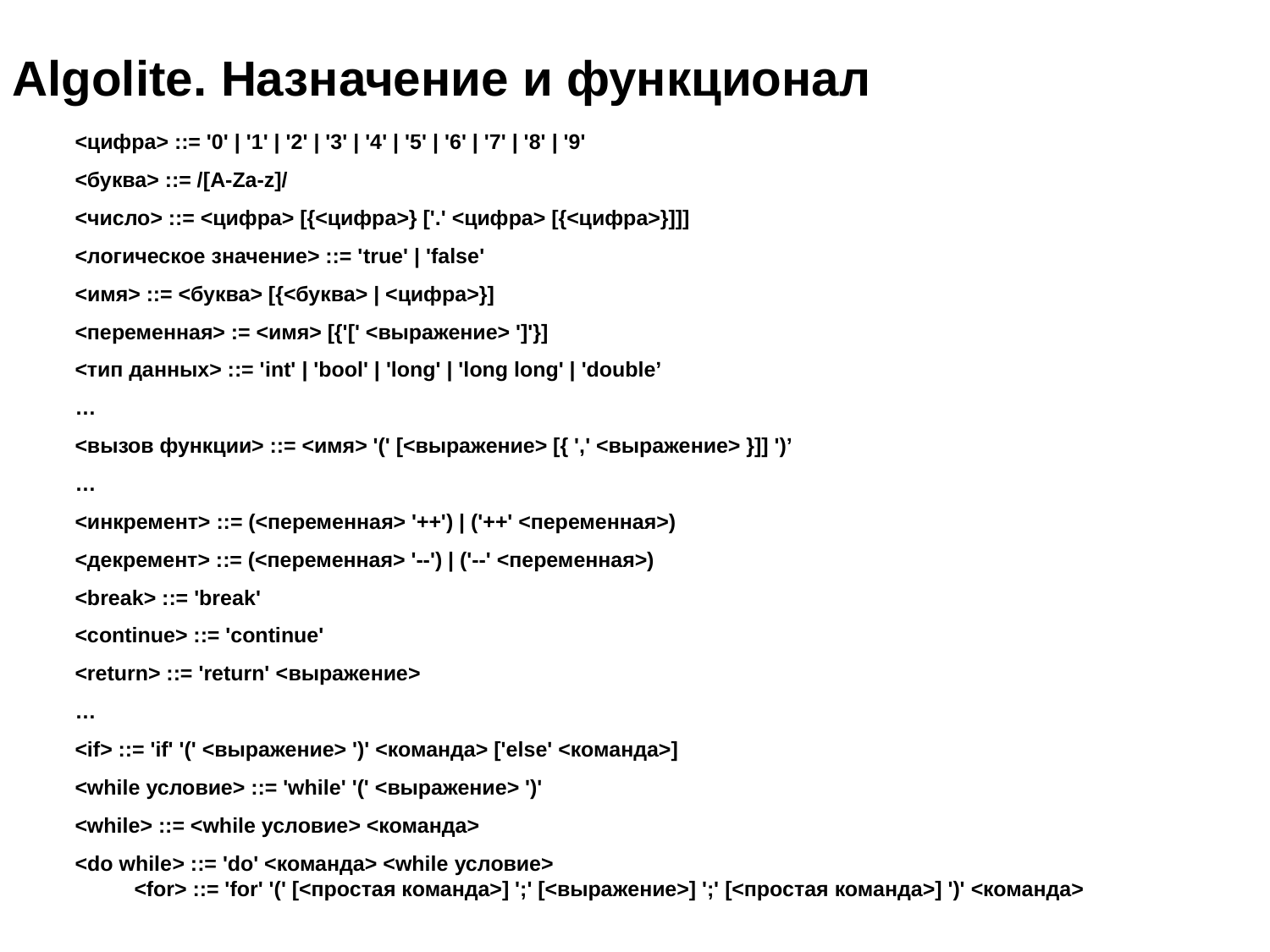

Algolite. Назначение и функционал
<цифра> ::= '0' | '1' | '2' | '3' | '4' | '5' | '6' | '7' | '8' | '9'
<буква> ::= /[A-Za-z]/
<число> ::= <цифра> [{<цифра>} ['.' <цифра> [{<цифра>}]]]
<логическое значение> ::= 'true' | 'false'
<имя> ::= <буква> [{<буква> | <цифра>}]
<переменная> := <имя> [{'[' <выражение> ']'}]
<тип данных> ::= 'int' | 'bool' | 'long' | 'long long' | 'double’
…
<вызов функции> ::= <имя> '(' [<выражение> [{ ',' <выражение> }]] ')’
…
<инкремент> ::= (<переменная> '++') | ('++' <переменная>)
<декремент> ::= (<переменная> '--') | ('--' <переменная>)
<break> ::= 'break'
<continue> ::= 'continue'
<return> ::= 'return' <выражение>
…
<if> ::= 'if' '(' <выражение> ')' <команда> ['else' <команда>]
<while условие> ::= 'while' '(' <выражение> ')'
<while> ::= <while условие> <команда>
<do while> ::= 'do' <команда> <while условие>
          <for> ::= 'for' '(' [<простая команда>] ';' [<выражение>] ';' [<простая команда>] ')' <команда>